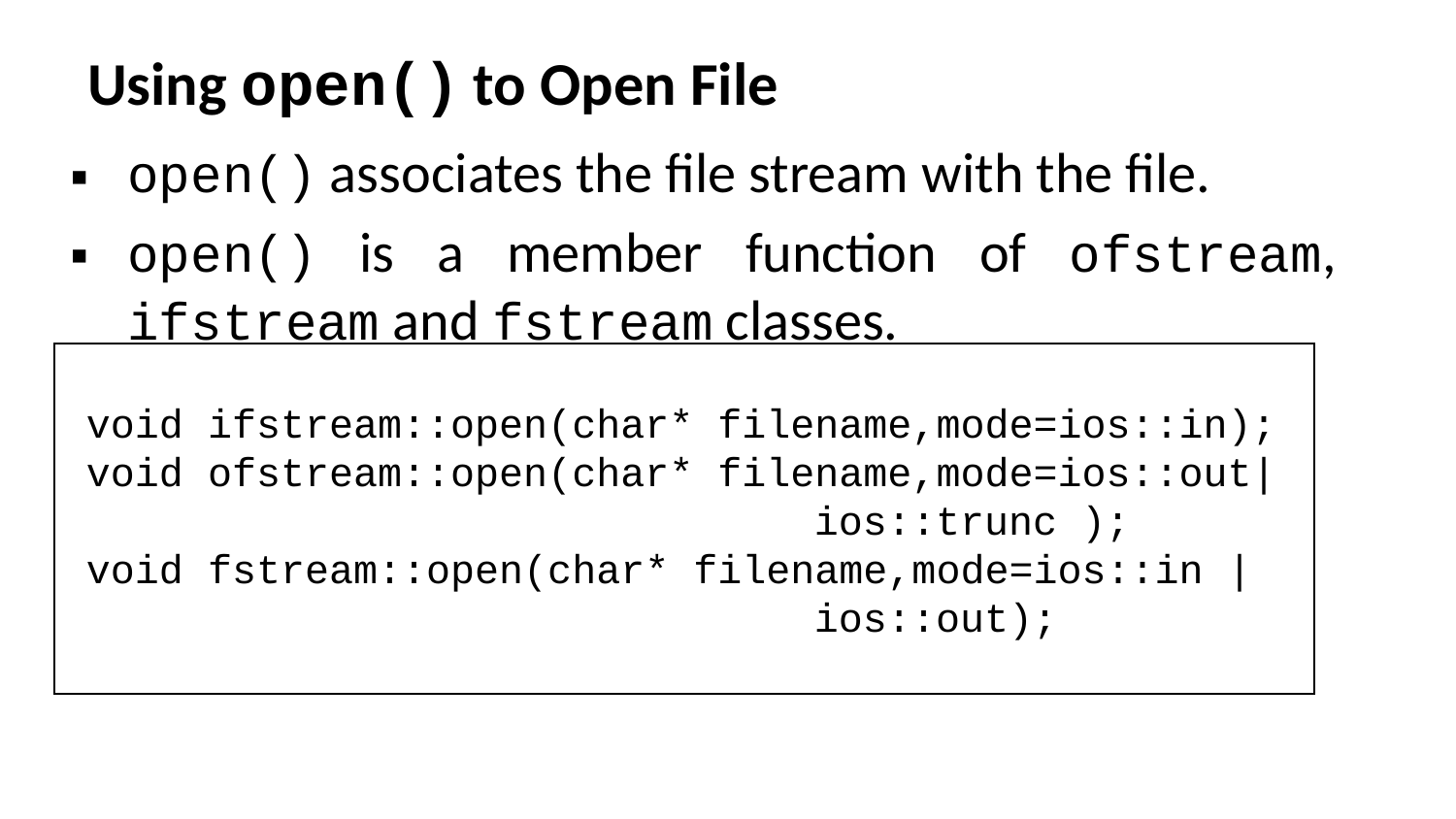

Using open() to Open File
open() associates the file stream with the file.
open() is a member function of ofstream, ifstream and fstream classes.

void ifstream::open(char* filename,mode=ios::in);
void ofstream::open(char* filename,mode=ios::out|
					ios::trunc );
void fstream::open(char* filename,mode=ios::in |
					ios::out);